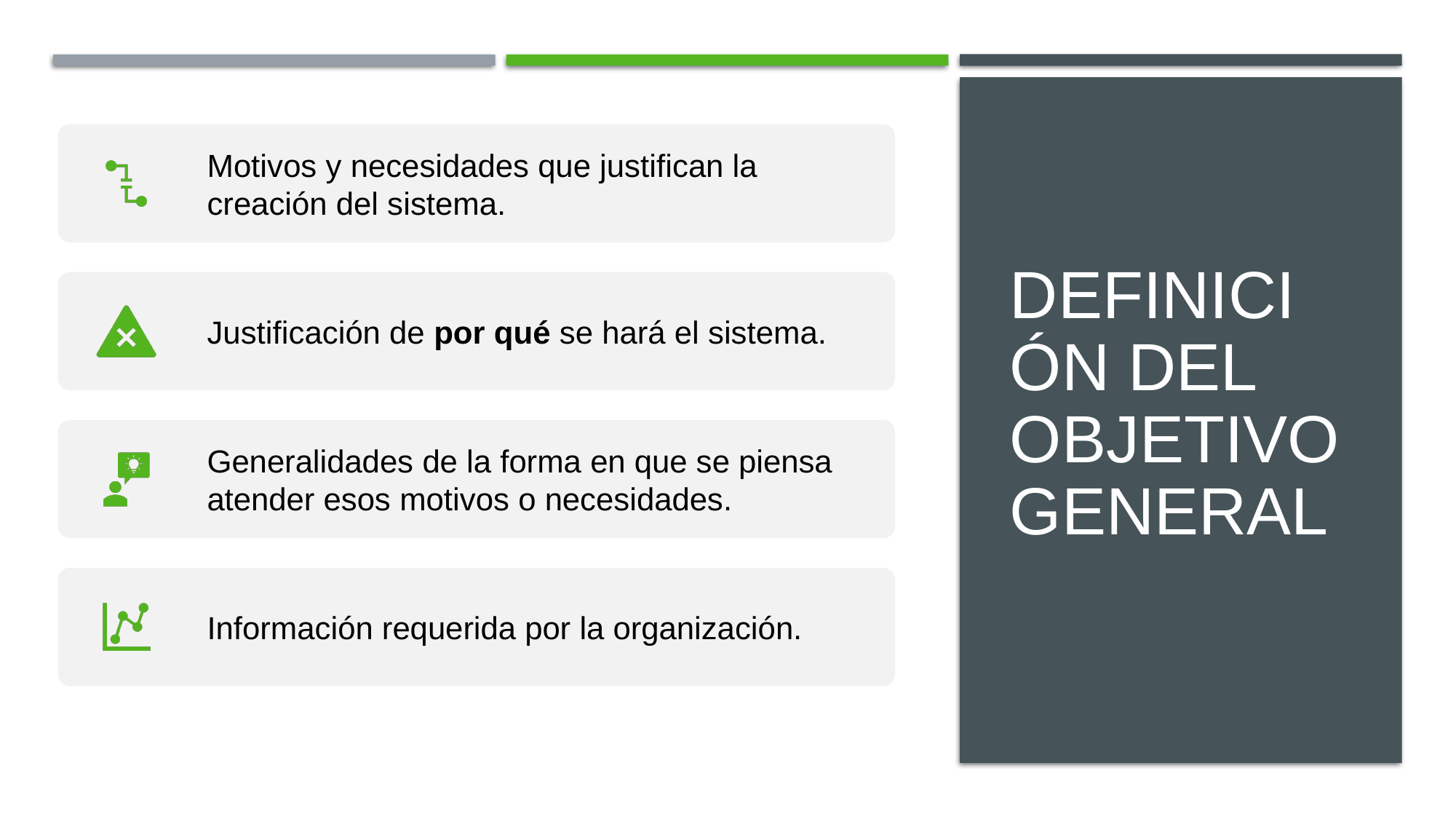

Motivos y necesidades que justifican la creación del sistema.
Justificación de por qué se hará el sistema.
Generalidades de la forma en que se piensa atender esos motivos o necesidades.
Información requerida por la organización.
# Definición deL objetivo GENERAL